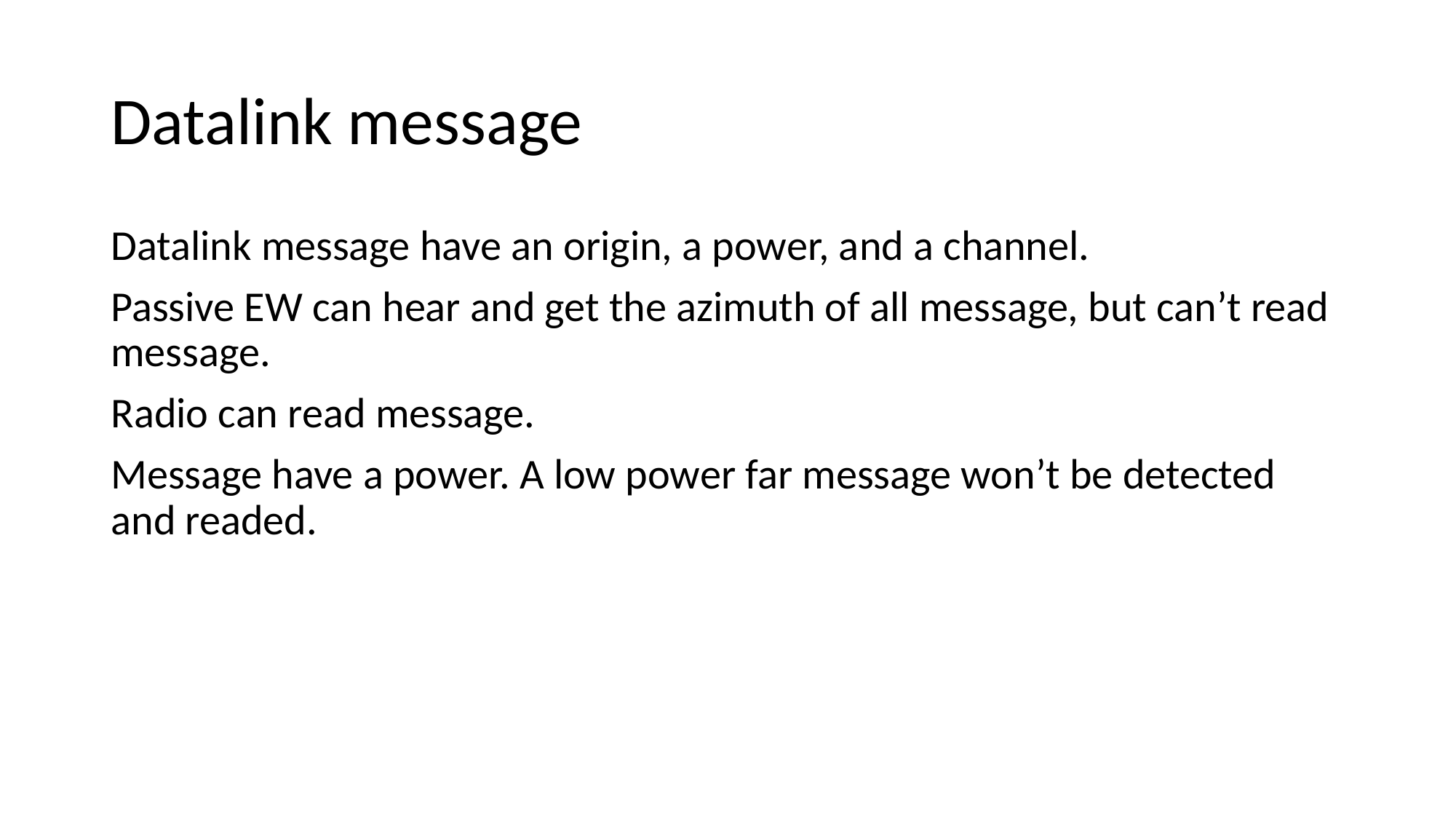

# Datalink message
Datalink message have an origin, a power, and a channel.
Passive EW can hear and get the azimuth of all message, but can’t read message.
Radio can read message.
Message have a power. A low power far message won’t be detected and readed.